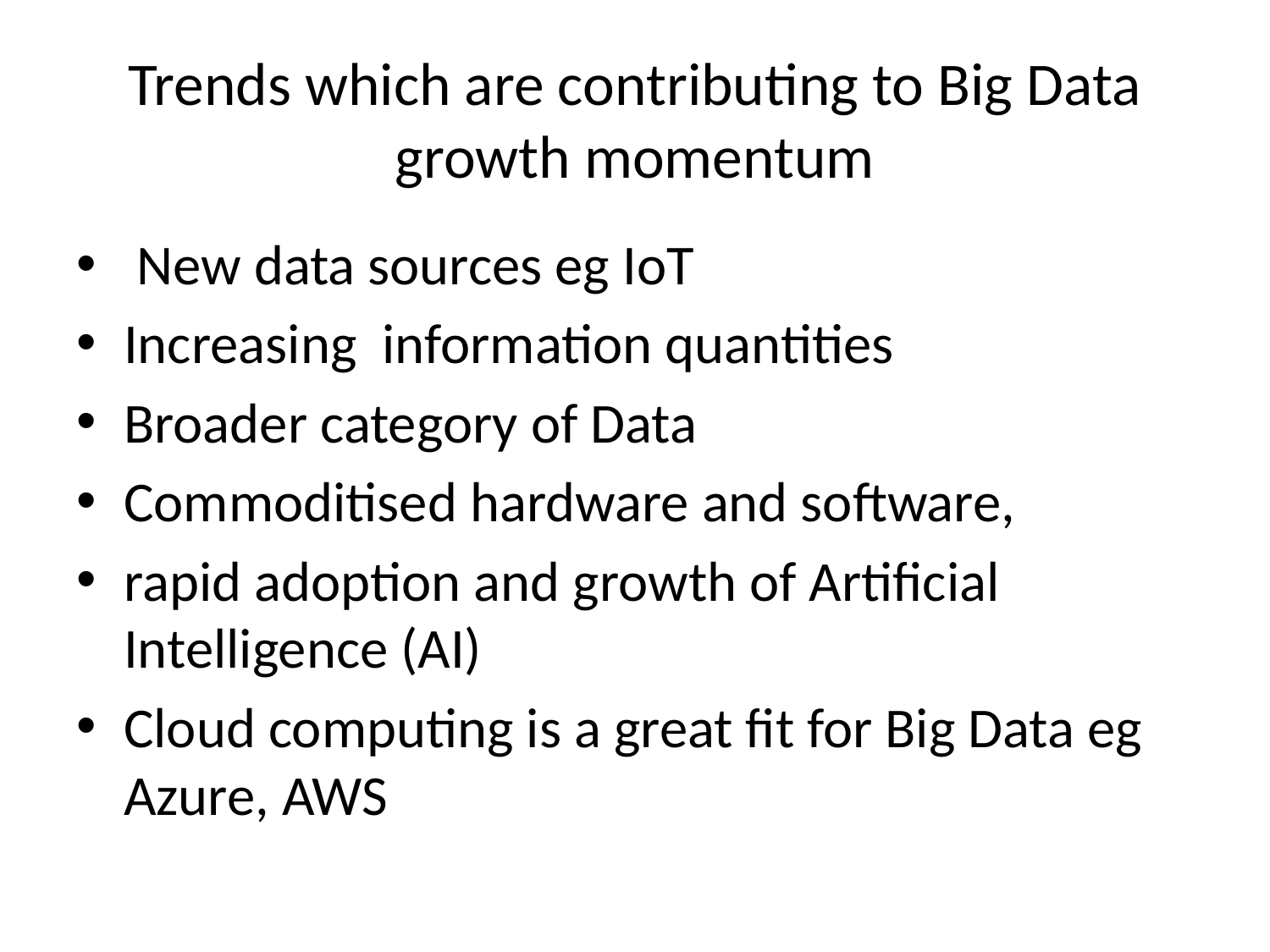

# Trends which are contributing to Big Data growth momentum
 New data sources eg IoT
Increasing  information quantities
Broader category of Data
Commoditised hardware and software,
rapid adoption and growth of Artificial Intelligence (AI)
Cloud computing is a great fit for Big Data eg Azure, AWS